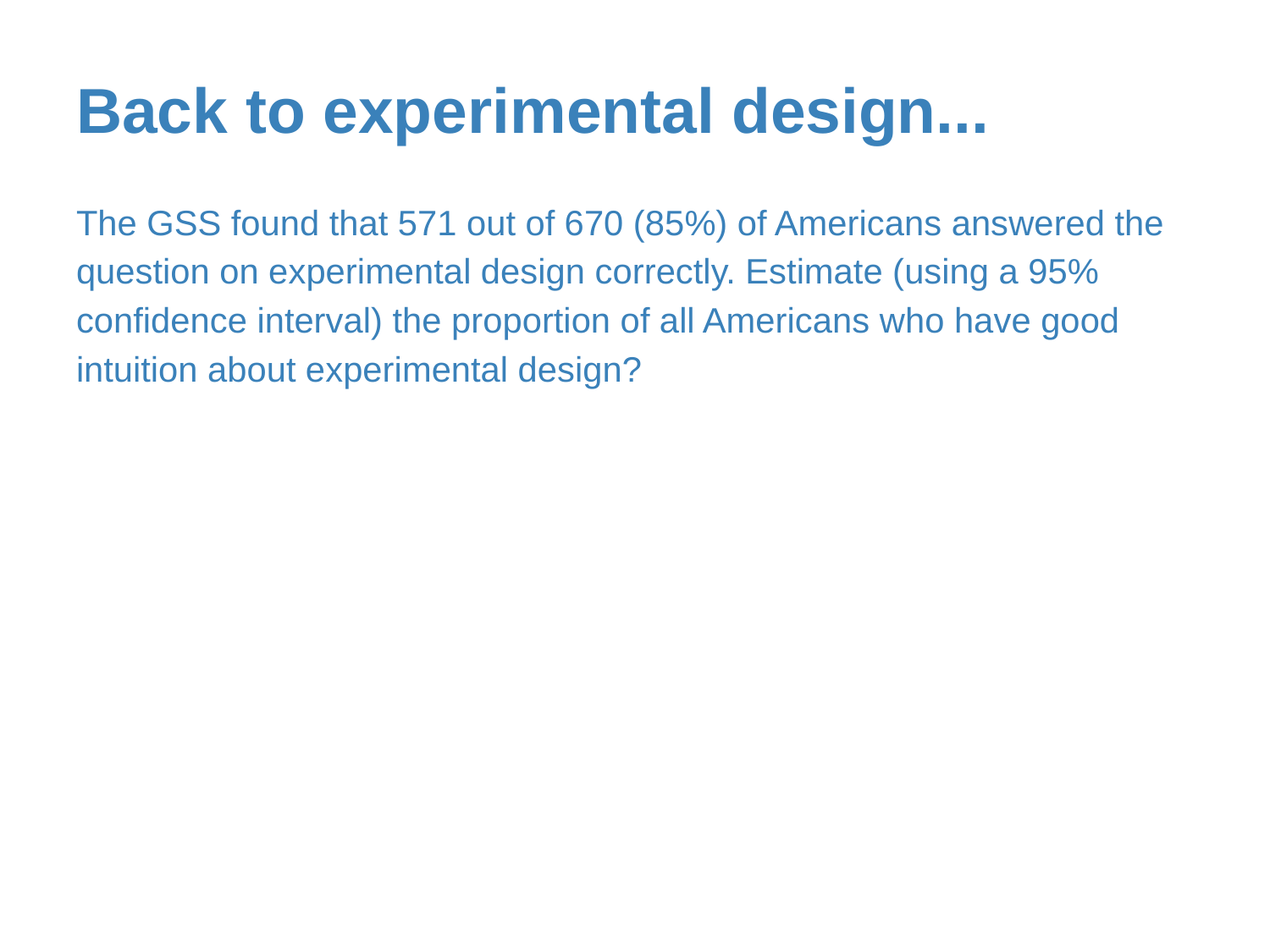

# Back to experimental design...
The GSS found that 571 out of 670 (85%) of Americans answered the question on experimental design correctly. Estimate (using a 95% confidence interval) the proportion of all Americans who have good intuition about experimental design?